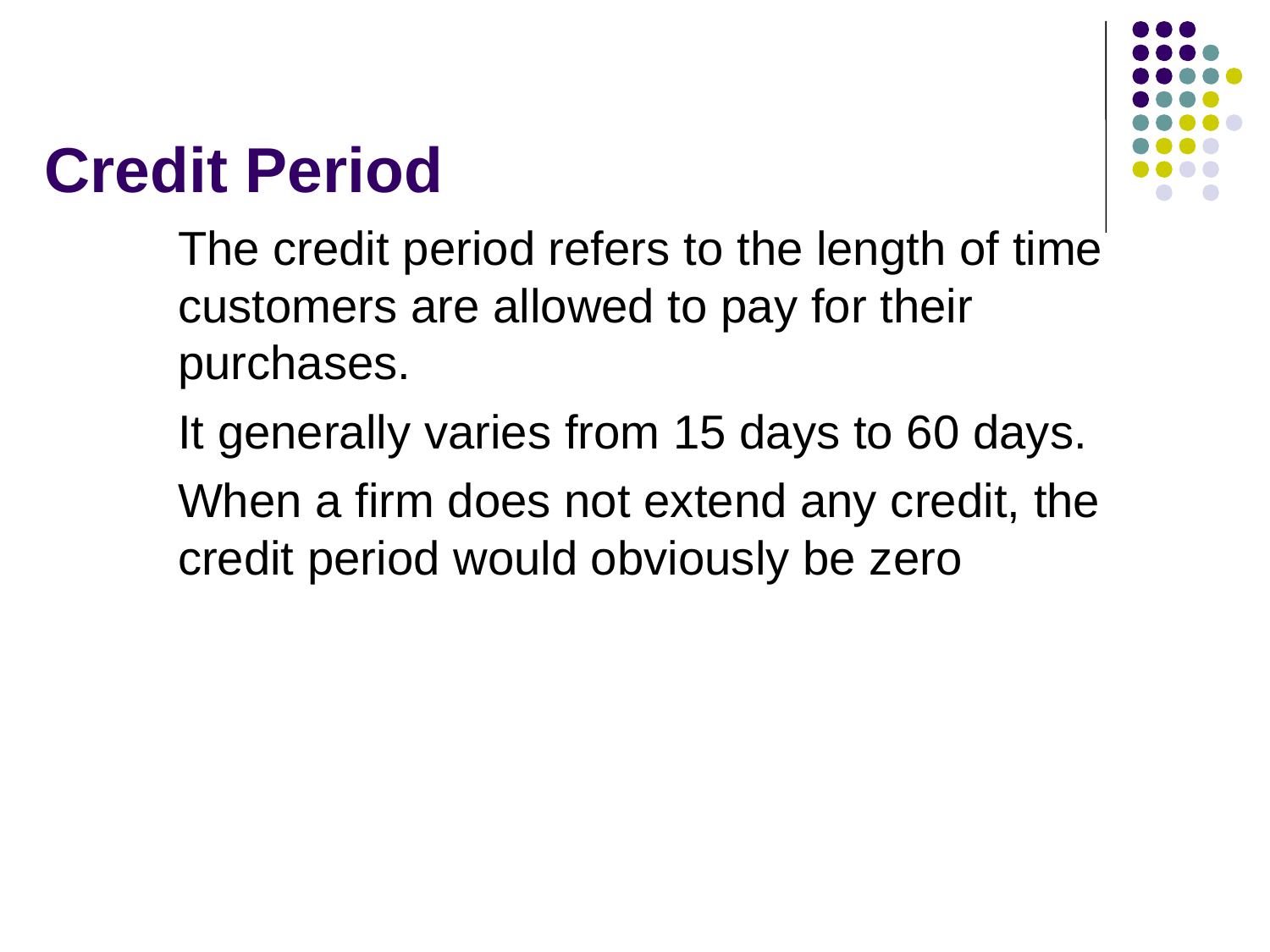

# Credit Period
The credit period refers to the length of time customers are allowed to pay for their purchases.
It generally varies from 15 days to 60 days.
When a firm does not extend any credit, the credit period would obviously be zero